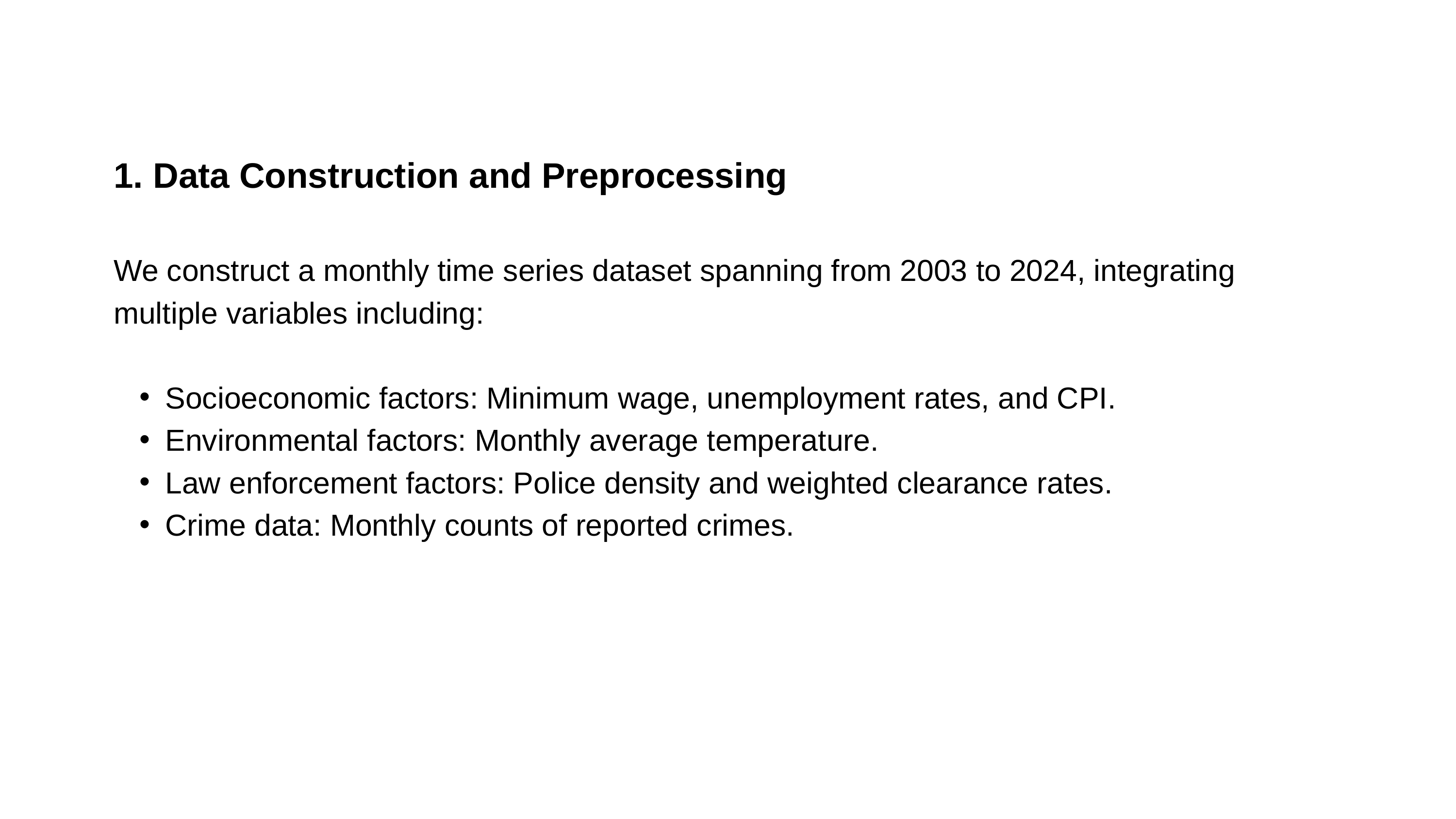

1. Data Construction and Preprocessing

We construct a monthly time series dataset spanning from 2003 to 2024, integrating multiple variables including:

Socioeconomic factors: Minimum wage, unemployment rates, and CPI.
Environmental factors: Monthly average temperature.
Law enforcement factors: Police density and weighted clearance rates.
Crime data: Monthly counts of reported crimes.